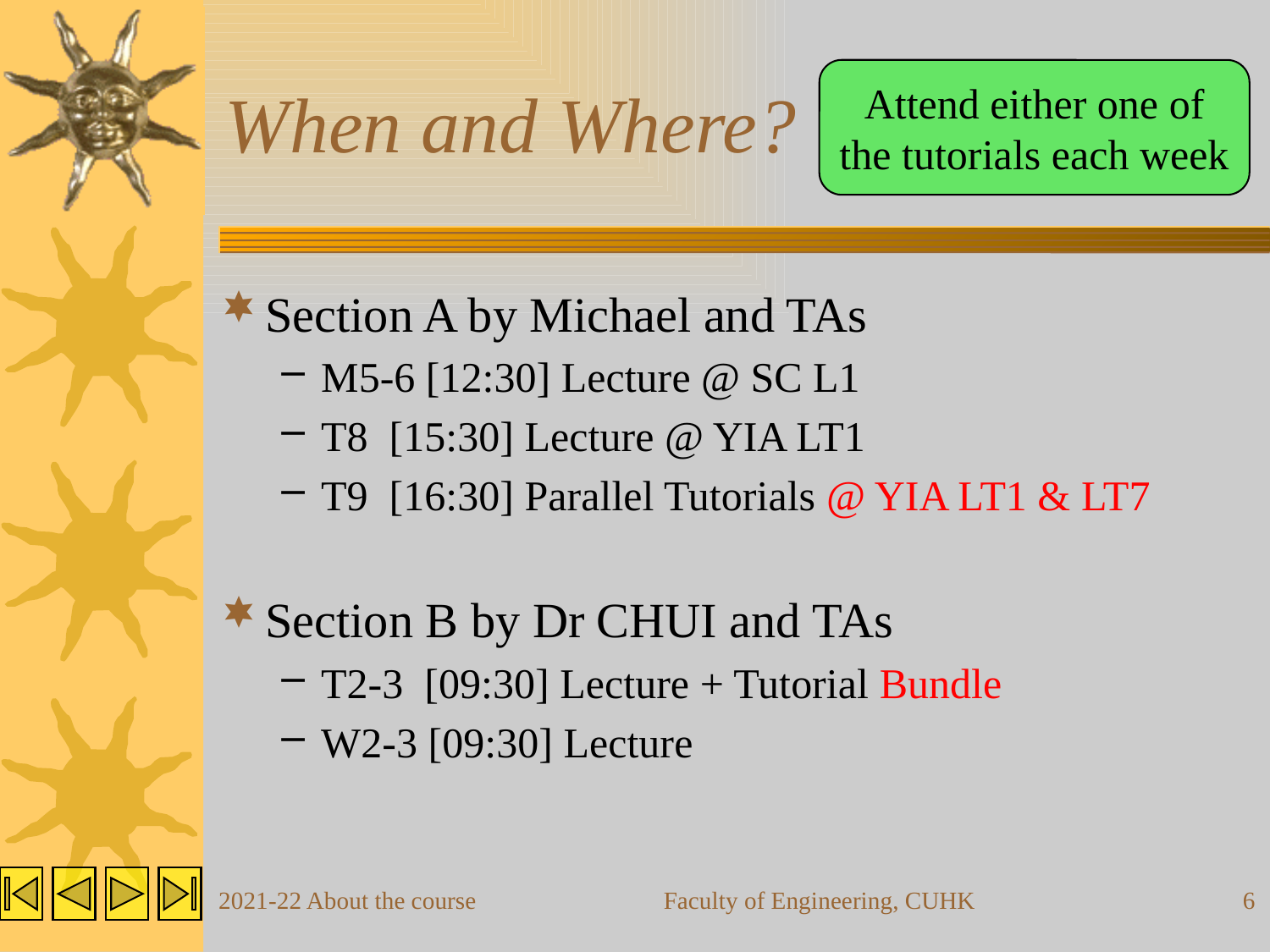

# When and Where?
Attend either one of the tutorials each week
Section A by Michael and TAs
M5-6 [12:30] Lecture @ SC L1
T8  [15:30] Lecture @ YIA LT1
T9  [16:30] Parallel Tutorials @ YIA LT1 & LT7

Section B by Dr CHUI and TAs
T2-3  [09:30] Lecture + Tutorial Bundle
W2-3 [09:30] Lecture
2021-22 About the course
Faculty of Engineering, CUHK
6